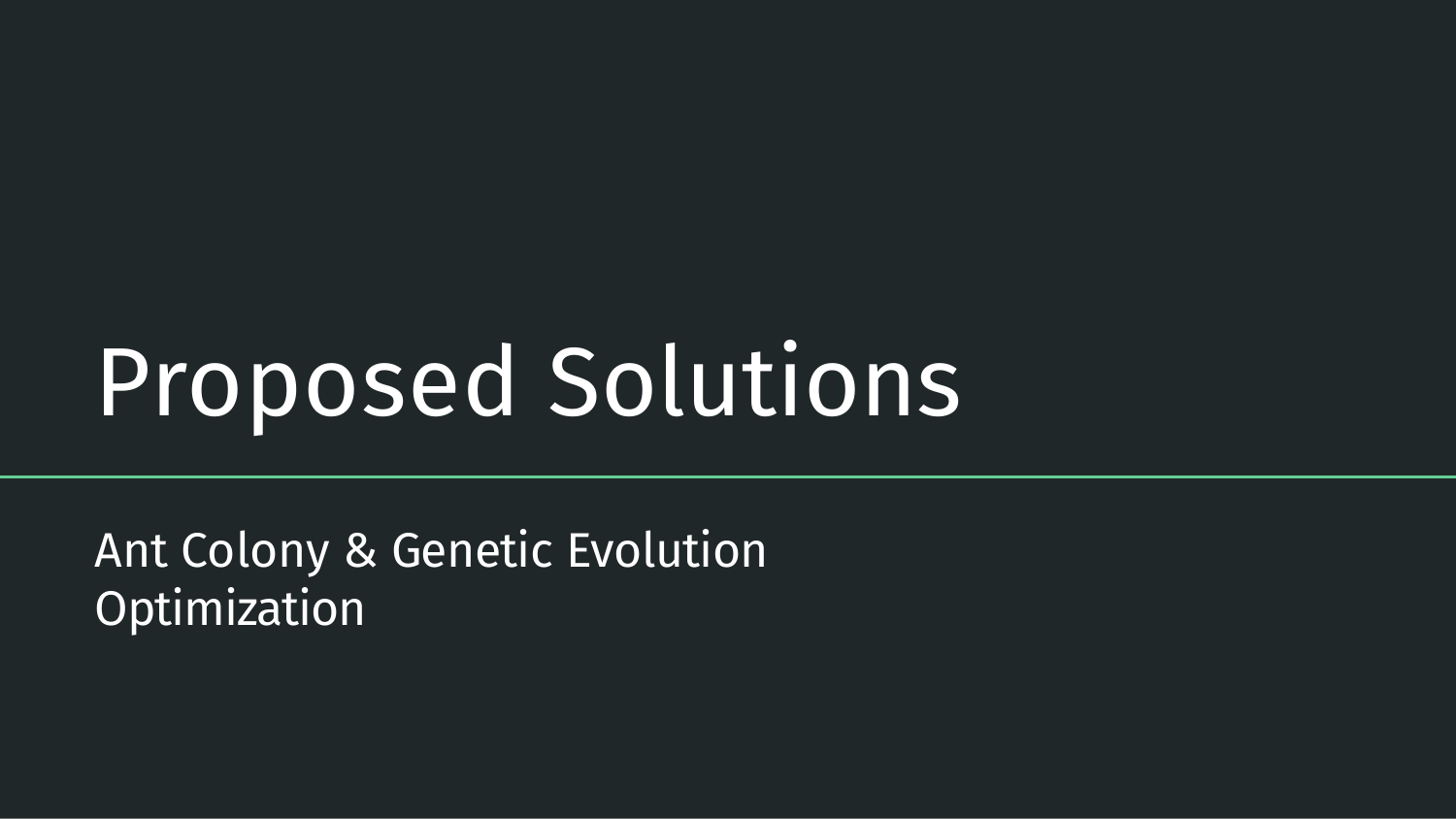

# Proposed Solutions
Ant Colony & Genetic Evolution Optimization